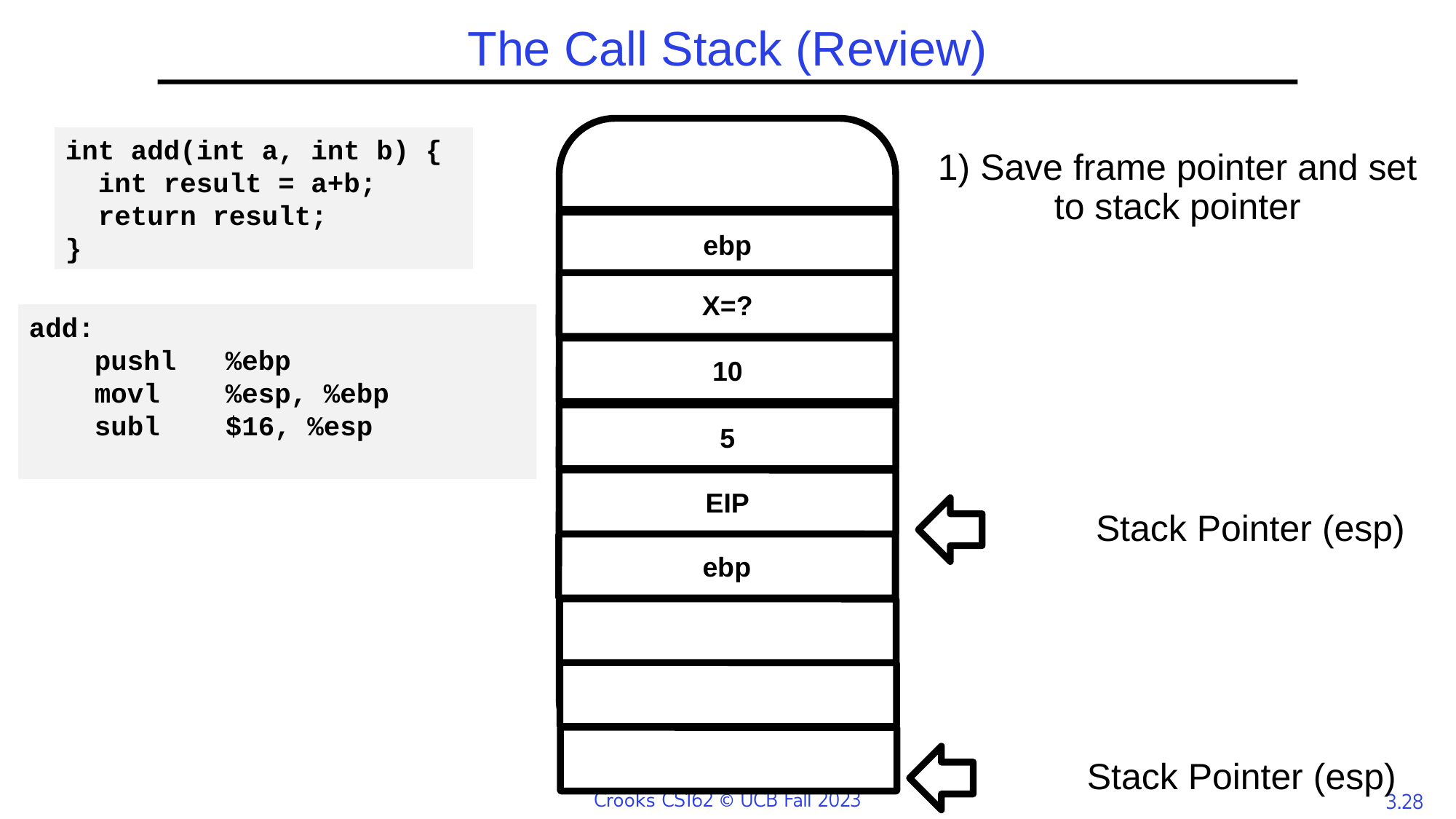

# The Call Stack (Review)

int add(int a, int b) {
  int result = a+b;
  return result;
}
1) Save frame pointer and set to stack pointer

ebp
X=?

add:
    pushl   %ebp
    movl    %esp, %ebp
    subl    $16, %esp

10

5
EIP

Stack Pointer (esp)
ebp

Stack Pointer (esp)